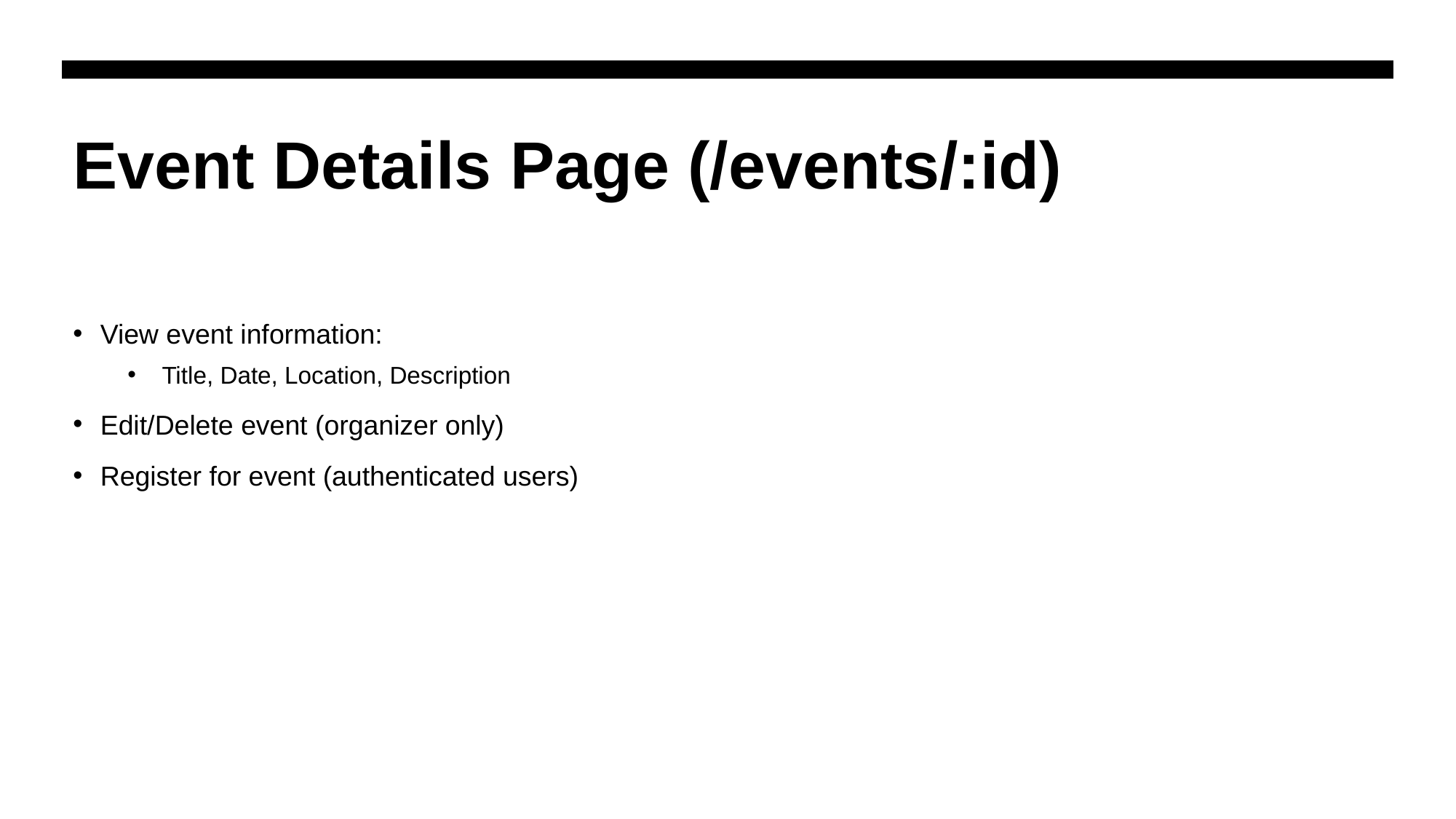

# Event Details Page (/events/:id)
View event information:
Title, Date, Location, Description
Edit/Delete event (organizer only)
Register for event (authenticated users)